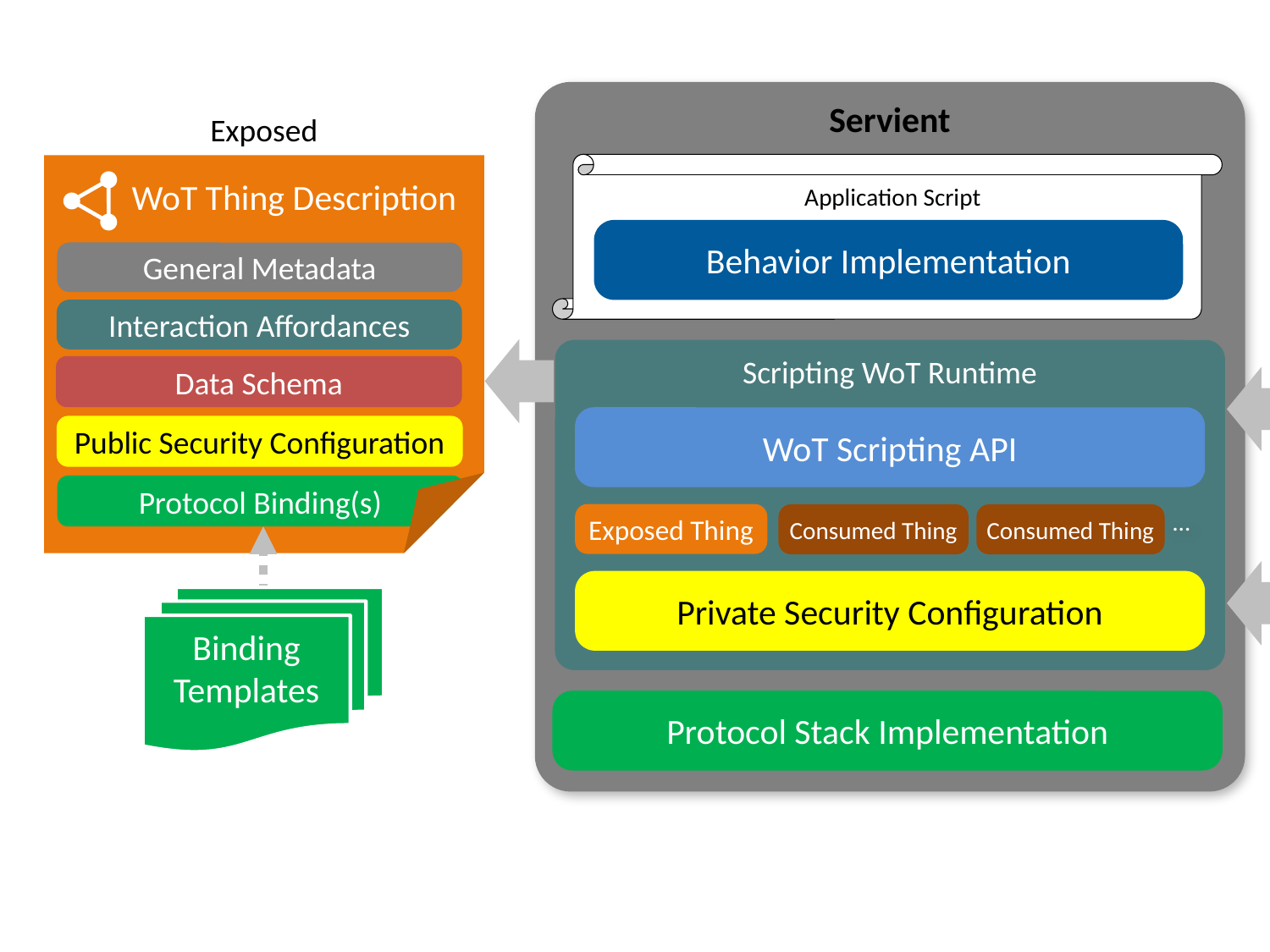

Servient
Exposed

WoT Thing Description

Application Script
Behavior Implementation
General Metadata
Consumed
Interaction Affordances
WoT Thing
Description

Scripting WoT Runtime

Data Schema

WoT Scripting API
Public Security Configuration

Protocol Binding(s)
…
Exposed Thing
Consumed Thing
Consumed Thing
WoT Thing
Description

Private Security Configuration
Binding
Templates
Protocol Stack Implementation